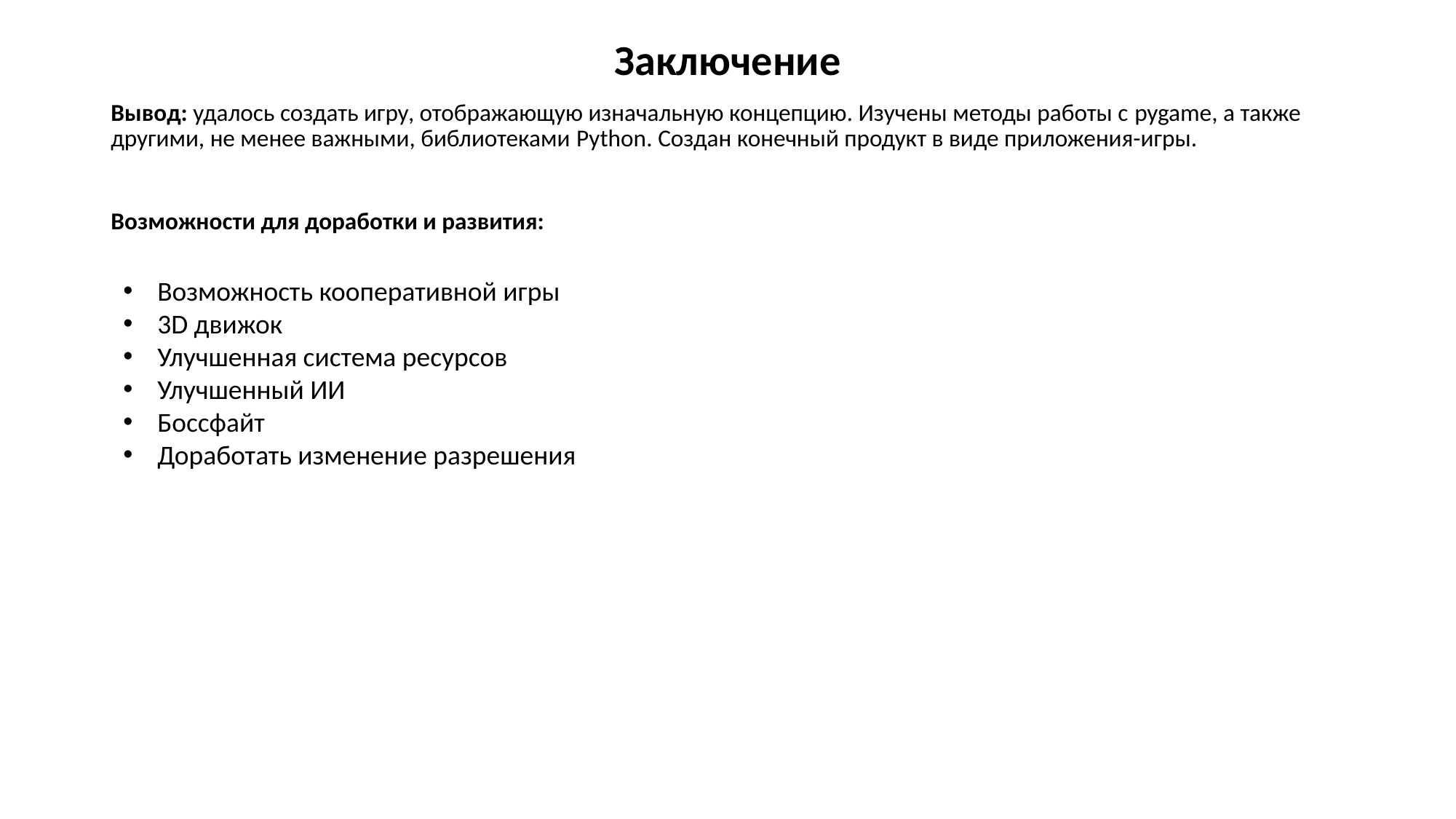

Заключение
Вывод: удалось создать игру, отображающую изначальную концепцию. Изучены методы работы с pygame, а также другими, не менее важными, библиотеками Python. Создан конечный продукт в виде приложения-игры.

Возможности для доработки и развития:
Возможность кооперативной игры
3D движок
Улучшенная система ресурсов
Улучшенный ИИ
Боссфайт
Доработать изменение разрешения